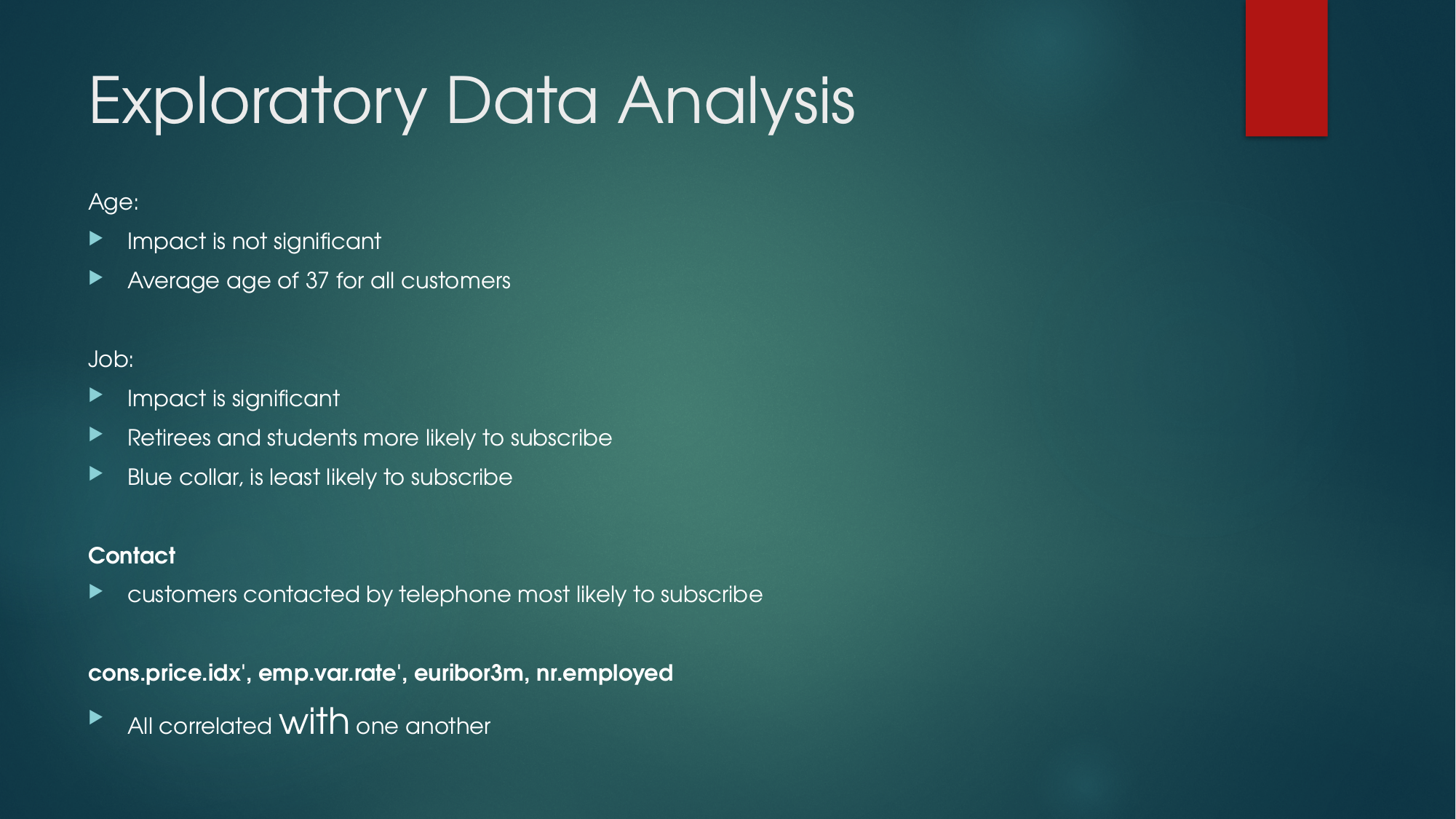

# Exploratory Data Analysis
Age:
Impact is not significant
Average age of 37 for all customers

Job:
Impact is significant
Retirees and students more likely to subscribe
Blue collar, is least likely to subscribe

Contact
customers contacted by telephone most likely to subscribe

cons.price.idx', emp.var.rate', euribor3m, nr.employed
All correlated with one another